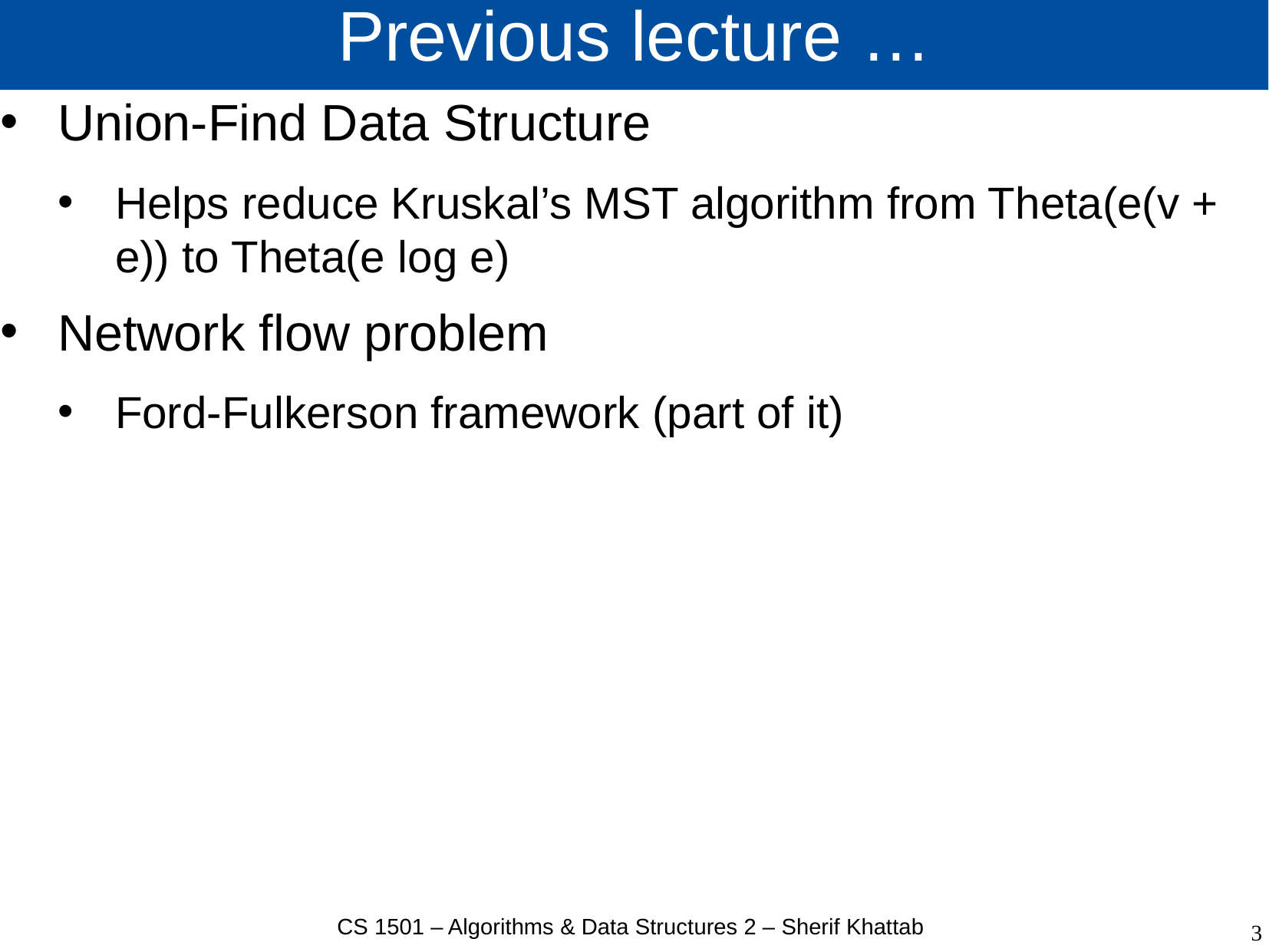

# Previous lecture …
Union-Find Data Structure
Helps reduce Kruskal’s MST algorithm from Theta(e(v + e)) to Theta(e log e)
Network flow problem
Ford-Fulkerson framework (part of it)
CS 1501 – Algorithms & Data Structures 2 – Sherif Khattab
3